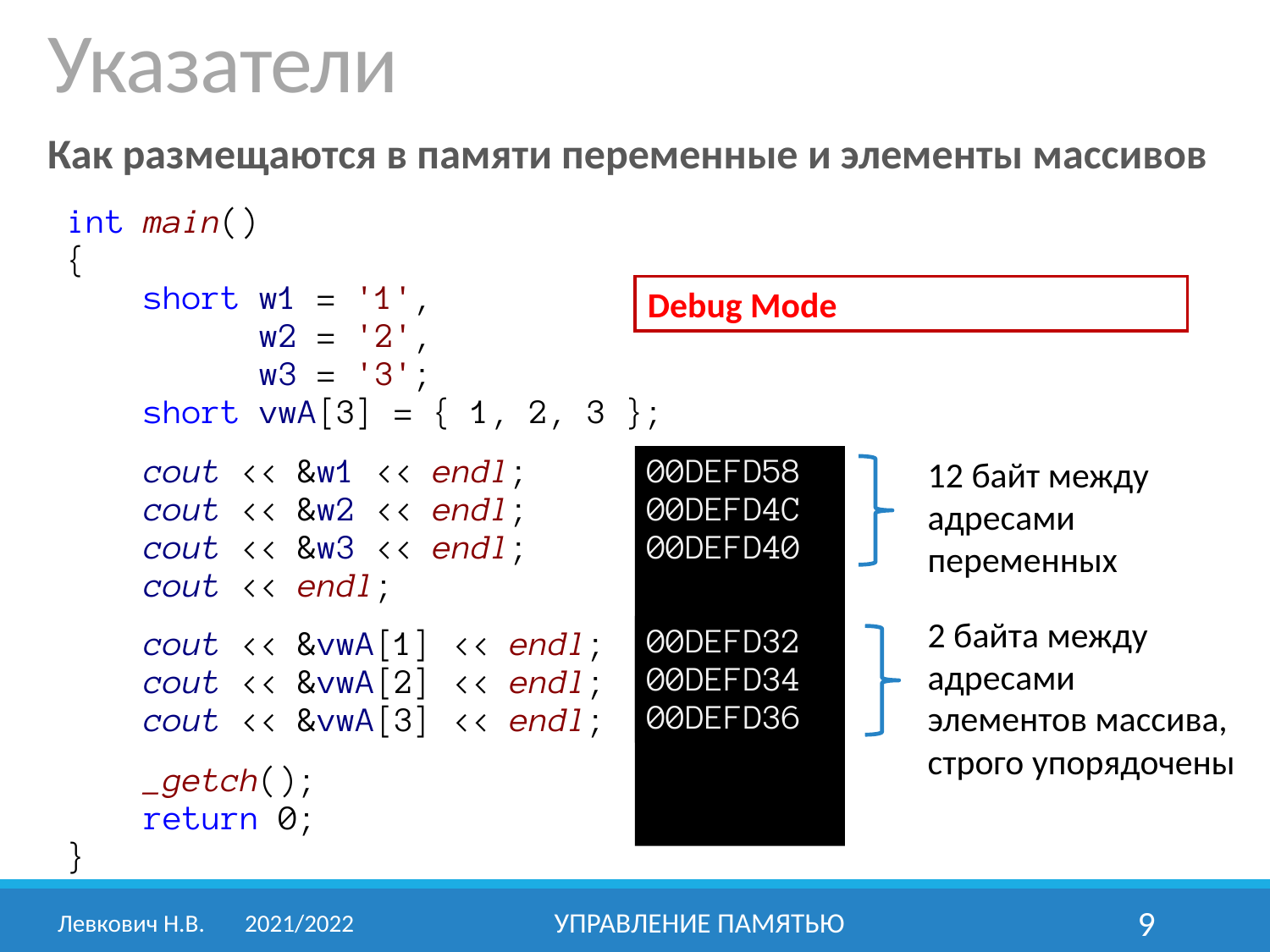

# Указатели
Как размещаются в памяти переменные и элементы массивов
int main()
{
    short w1 = '1',
          w2 = '2',
          w3 = '3';
    short vwA[3] = { 1, 2, 3 };
    cout << &w1 << endl;
    cout << &w2 << endl;
    cout << &w3 << endl;
    cout << endl;
    cout << &vwA[1] << endl;
    cout << &vwA[2] << endl;
    cout << &vwA[3] << endl;
    _getch();
    return 0;
}
Debug Mode
00DEFD58
00DEFD4C
00DEFD40

12 байт между  адресами переменных

2 байта между адресами  элементов массива, строго упорядочены
00DEFD32
00DEFD34
00DEFD36

Левкович Н.В.	2021/2022
Управление памятью
9